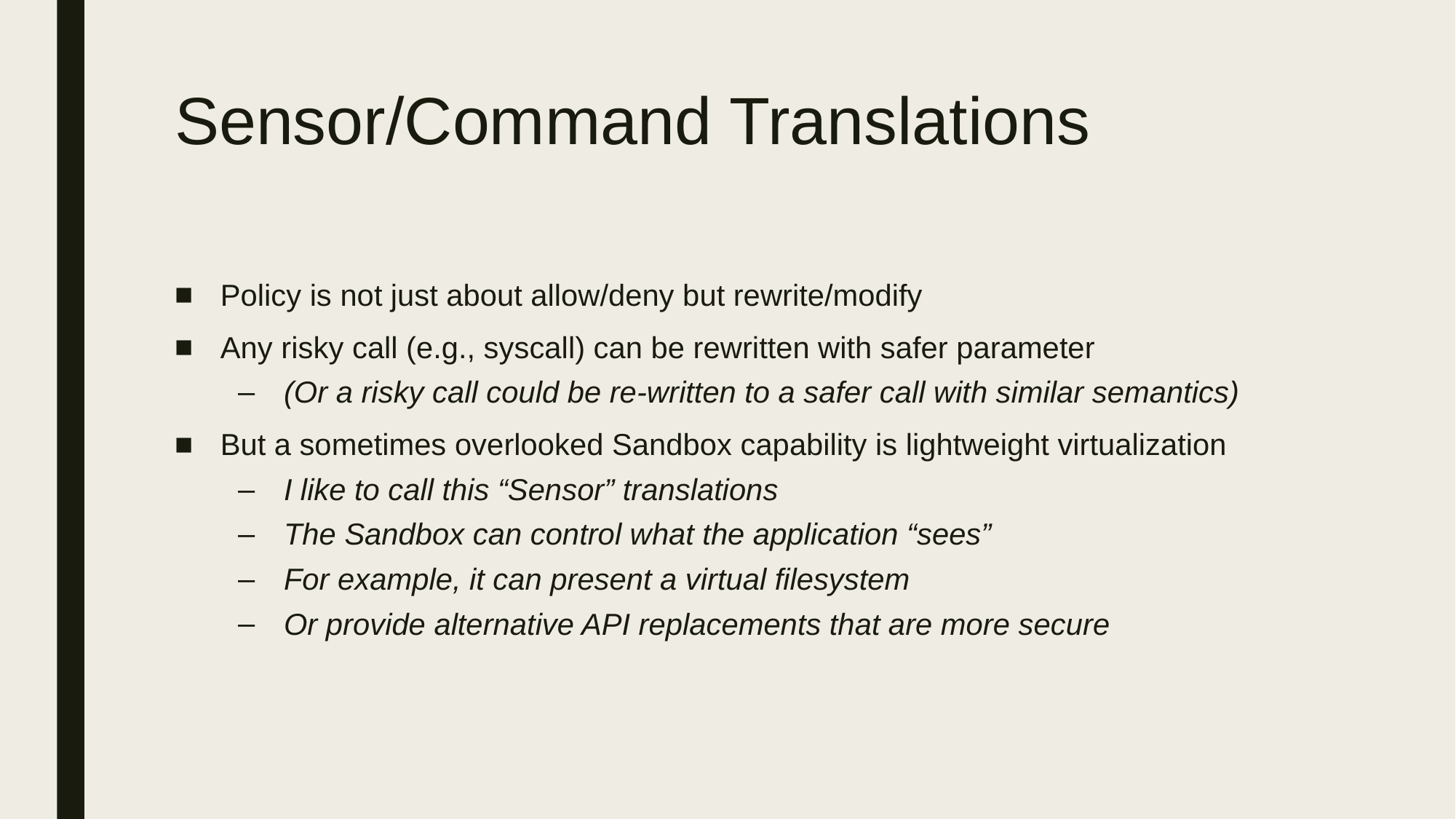

# Sensor/Command Translations
Policy is not just about allow/deny but rewrite/modify
Any risky call (e.g., syscall) can be rewritten with safer parameter
(Or a risky call could be re-written to a safer call with similar semantics)
But a sometimes overlooked Sandbox capability is lightweight virtualization
I like to call this “Sensor” translations
The Sandbox can control what the application “sees”
For example, it can present a virtual filesystem
Or provide alternative API replacements that are more secure